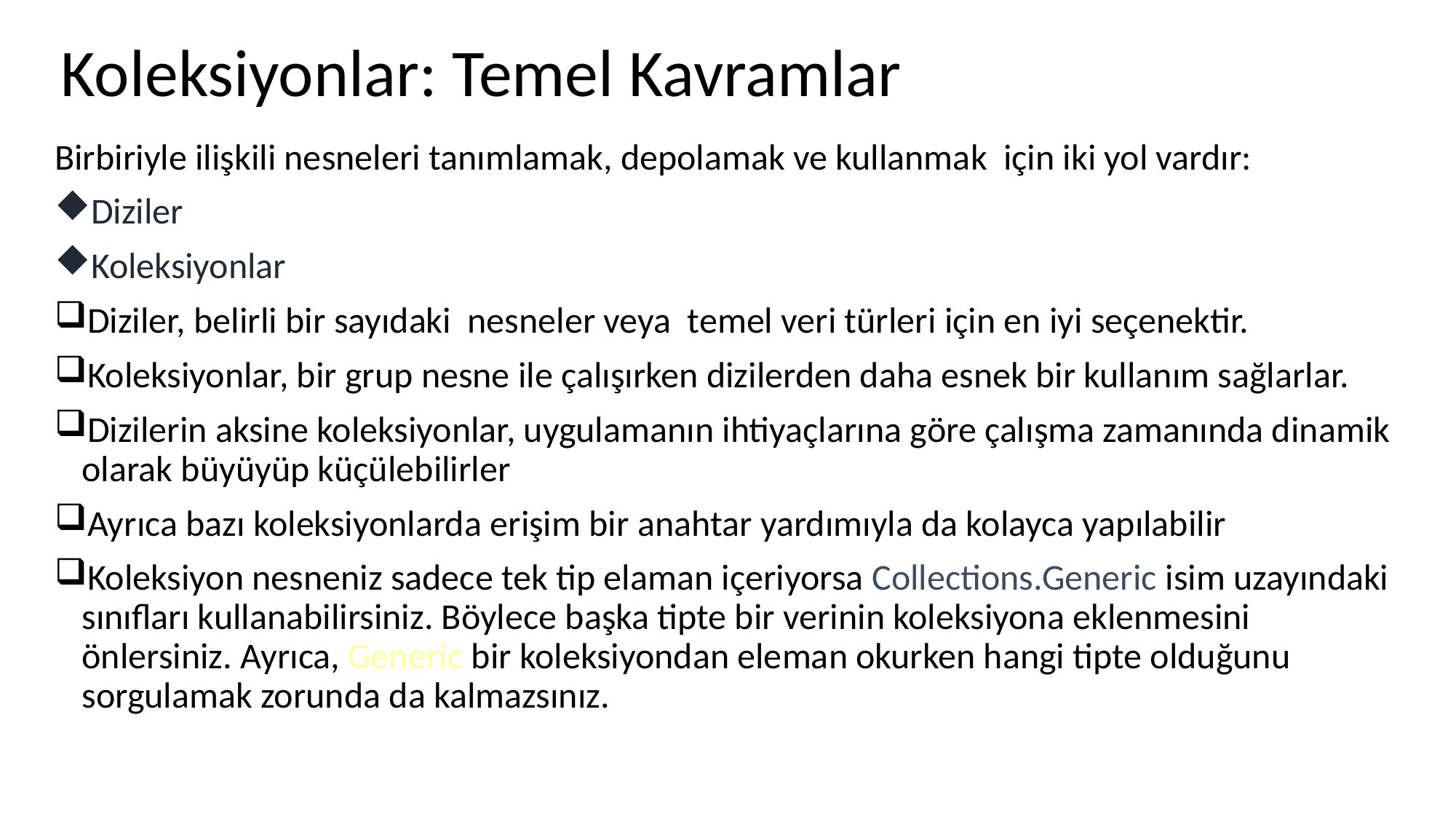

# Koleksiyonlar: Temel Kavramlar
Birbiriyle ilişkili nesneleri tanımlamak, depolamak ve kullanmak  için iki yol vardır:
Diziler
Koleksiyonlar
Diziler, belirli bir sayıdaki  nesneler veya  temel veri türleri için en iyi seçenektir.
Koleksiyonlar, bir grup nesne ile çalışırken dizilerden daha esnek bir kullanım sağlarlar.
Dizilerin aksine koleksiyonlar, uygulamanın ihtiyaçlarına göre çalışma zamanında dinamik olarak büyüyüp küçülebilirler
Ayrıca bazı koleksiyonlarda erişim bir anahtar yardımıyla da kolayca yapılabilir
Koleksiyon nesneniz sadece tek tip elaman içeriyorsa Collections.Generic isim uzayındaki sınıfları kullanabilirsiniz. Böylece başka tipte bir verinin koleksiyona eklenmesini önlersiniz. Ayrıca, Generic bir koleksiyondan eleman okurken hangi tipte olduğunu sorgulamak zorunda da kalmazsınız.
15.04.2018
10